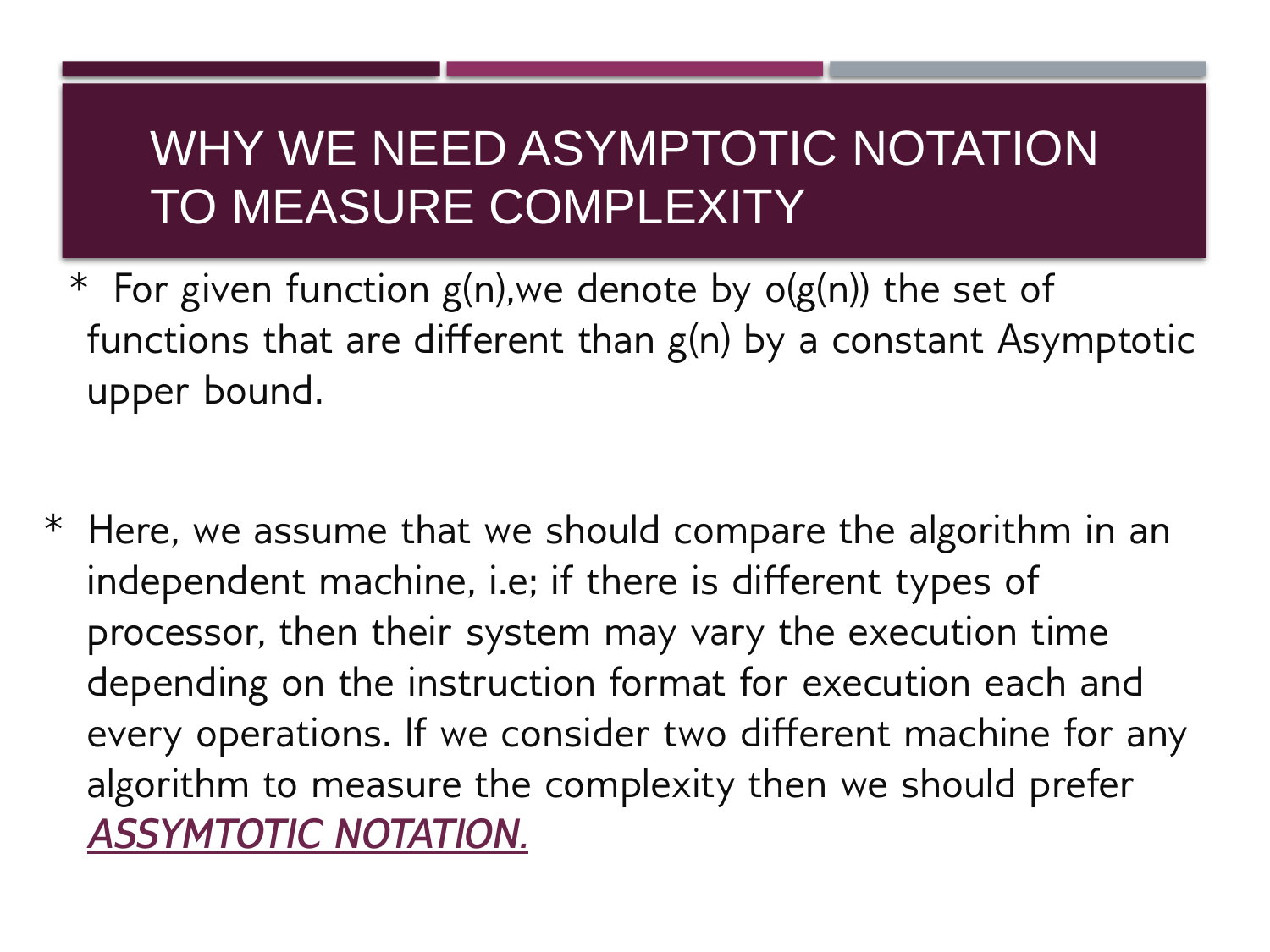

# WHY WE NEED ASYMPTOTIC NOTATION TO MEASURE COMPLEXITY
 *  For given function g(n),we denote by o(g(n)) the set of functions that are different than g(n) by a constant Asymptotic upper bound.

*  Here, we assume that we should compare the algorithm in an independent machine, i.e; if there is different types of processor, then their system may vary the execution time depending on the instruction format for execution each and every operations. If we consider two different machine for any algorithm to measure the complexity then we should prefer  ASSYMTOTIC NOTATION.